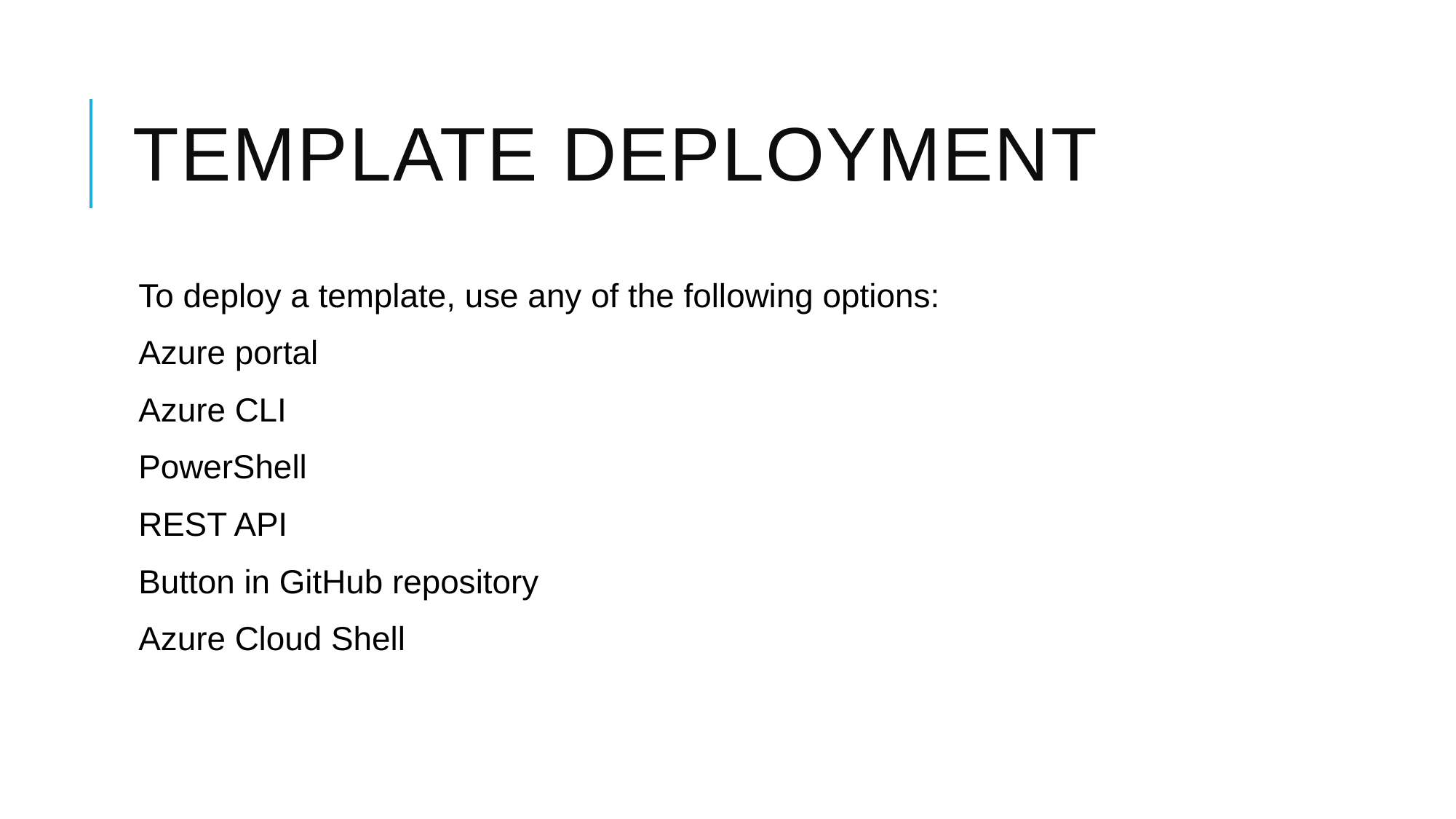

# Template deployment
To deploy a template, use any of the following options:
Azure portal
Azure CLI
PowerShell
REST API
Button in GitHub repository
Azure Cloud Shell